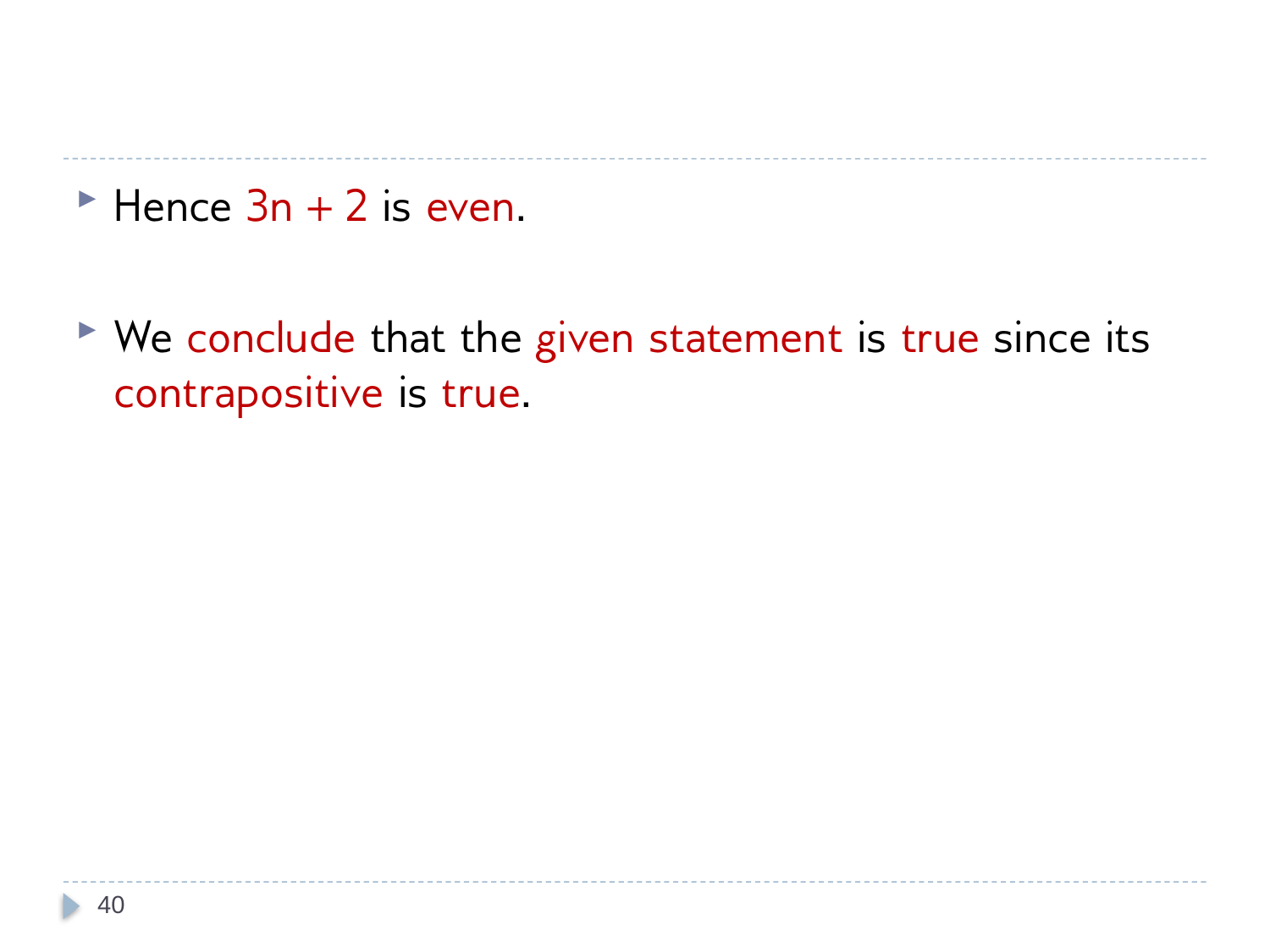

#
Hence 3n + 2 is even.

We conclude that the given statement is true since its contrapositive is true.

40